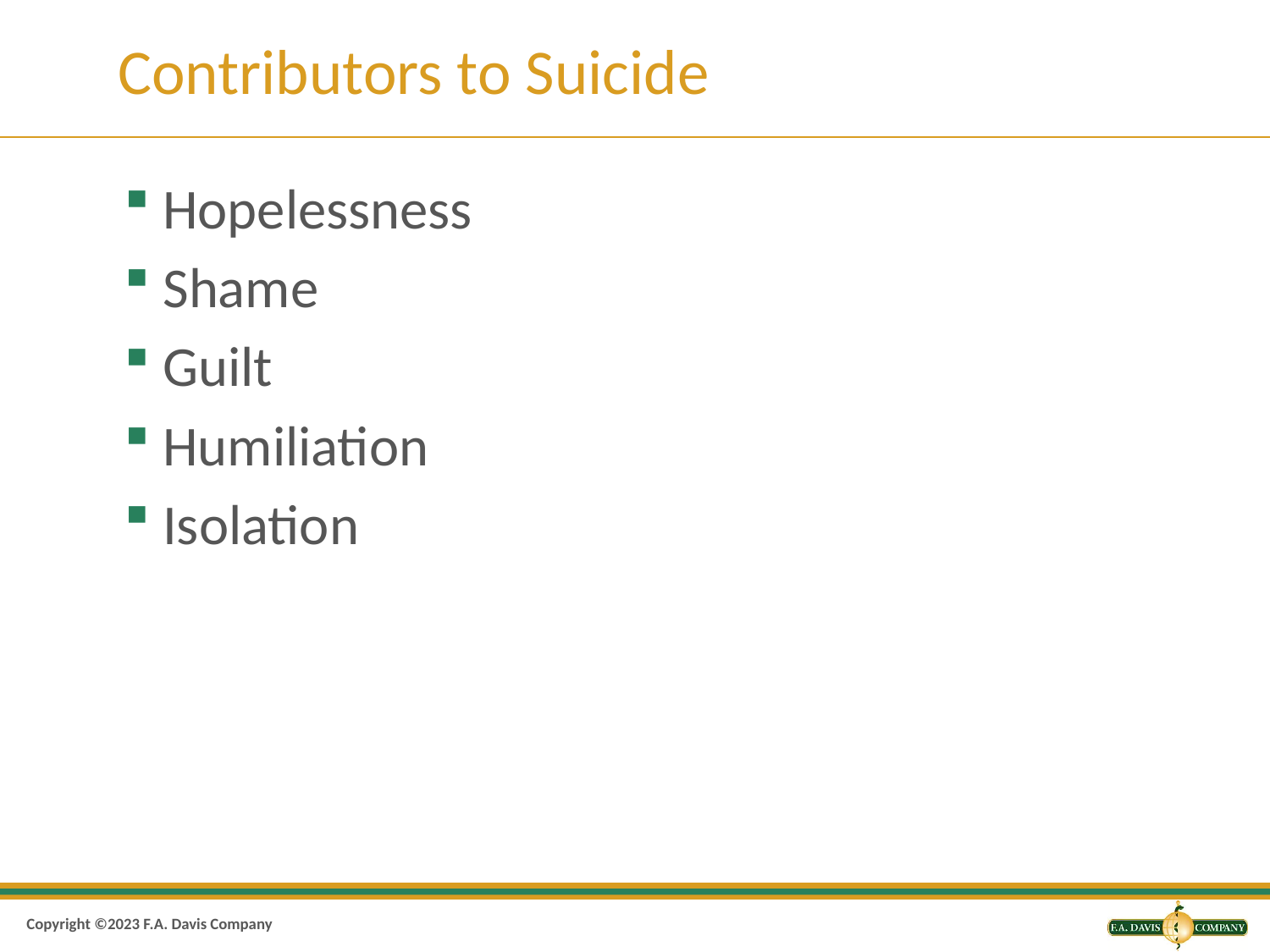

# Contributors to Suicide
Hopelessness
Shame
Guilt
Humiliation
Isolation